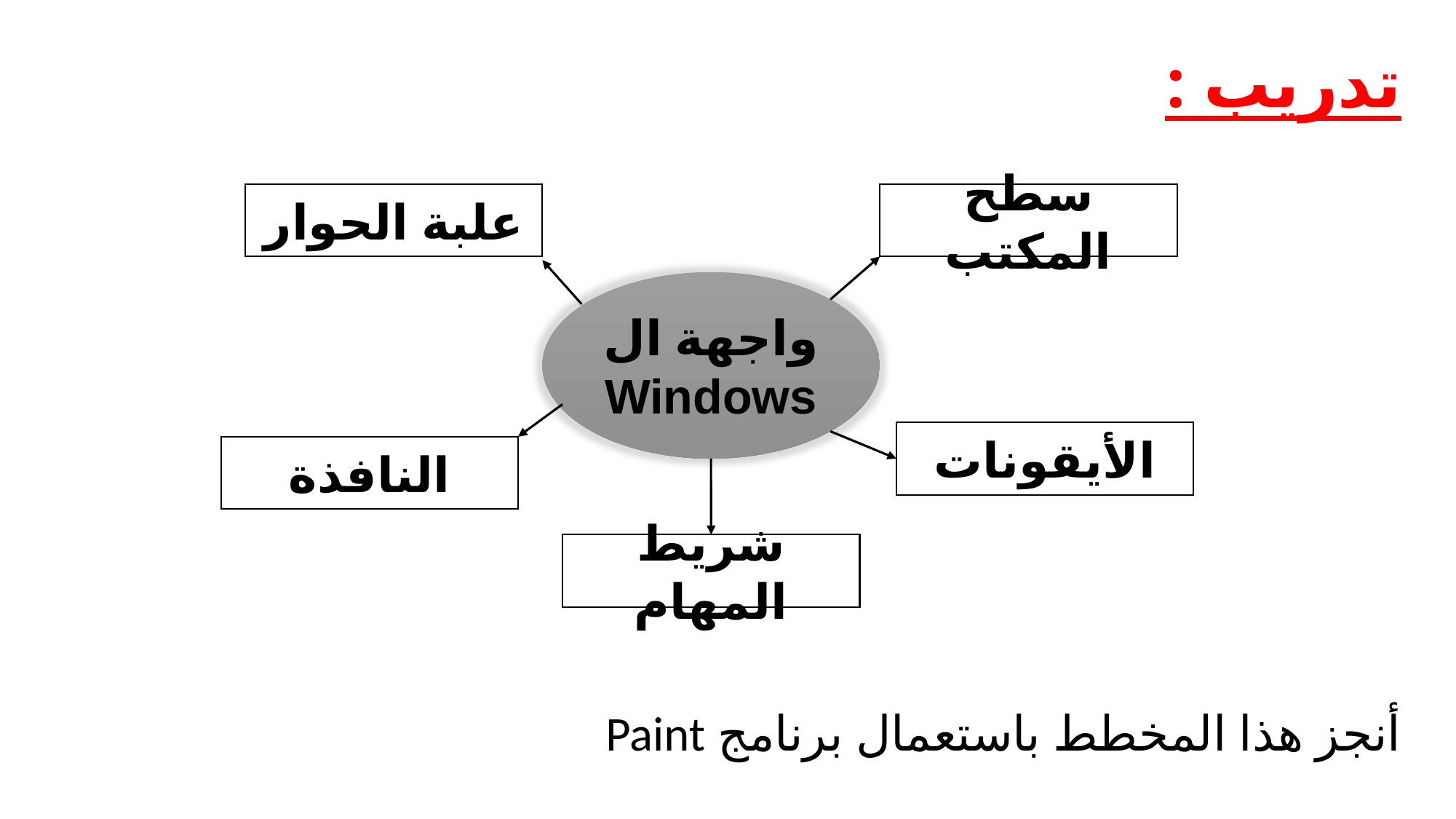

تدريب :
علبة الحوار
سطح المكتب
واجهة ال Windows
الأيقونات
النافذة
شريط المهام
أنجز هذا المخطط باستعمال برنامج Paint